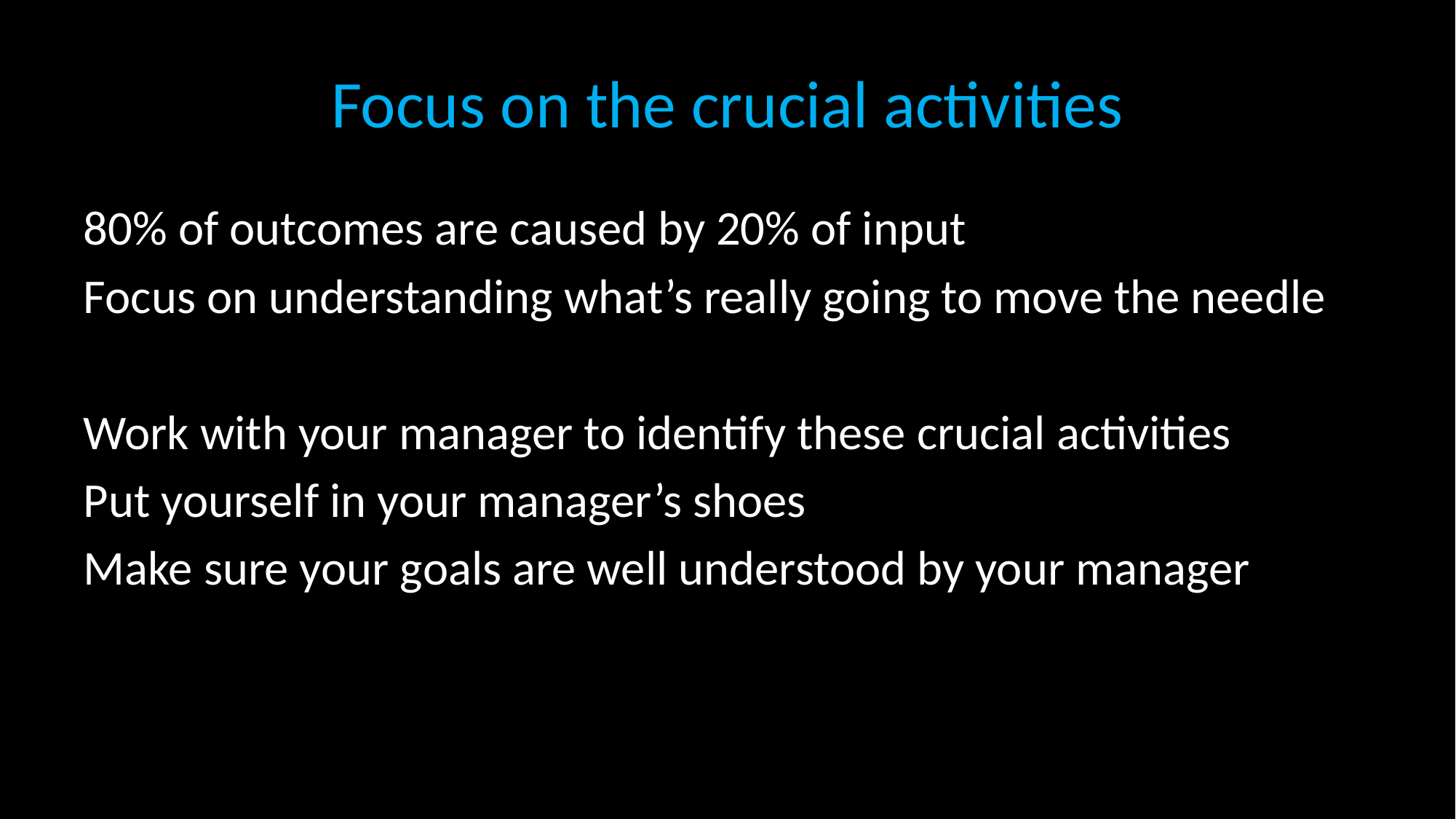

# Focus on the crucial activities
80% of outcomes are caused by 20% of input
Focus on understanding what’s really going to move the needle

Work with your manager to identify these crucial activities
Put yourself in your manager’s shoes
Make sure your goals are well understood by your manager